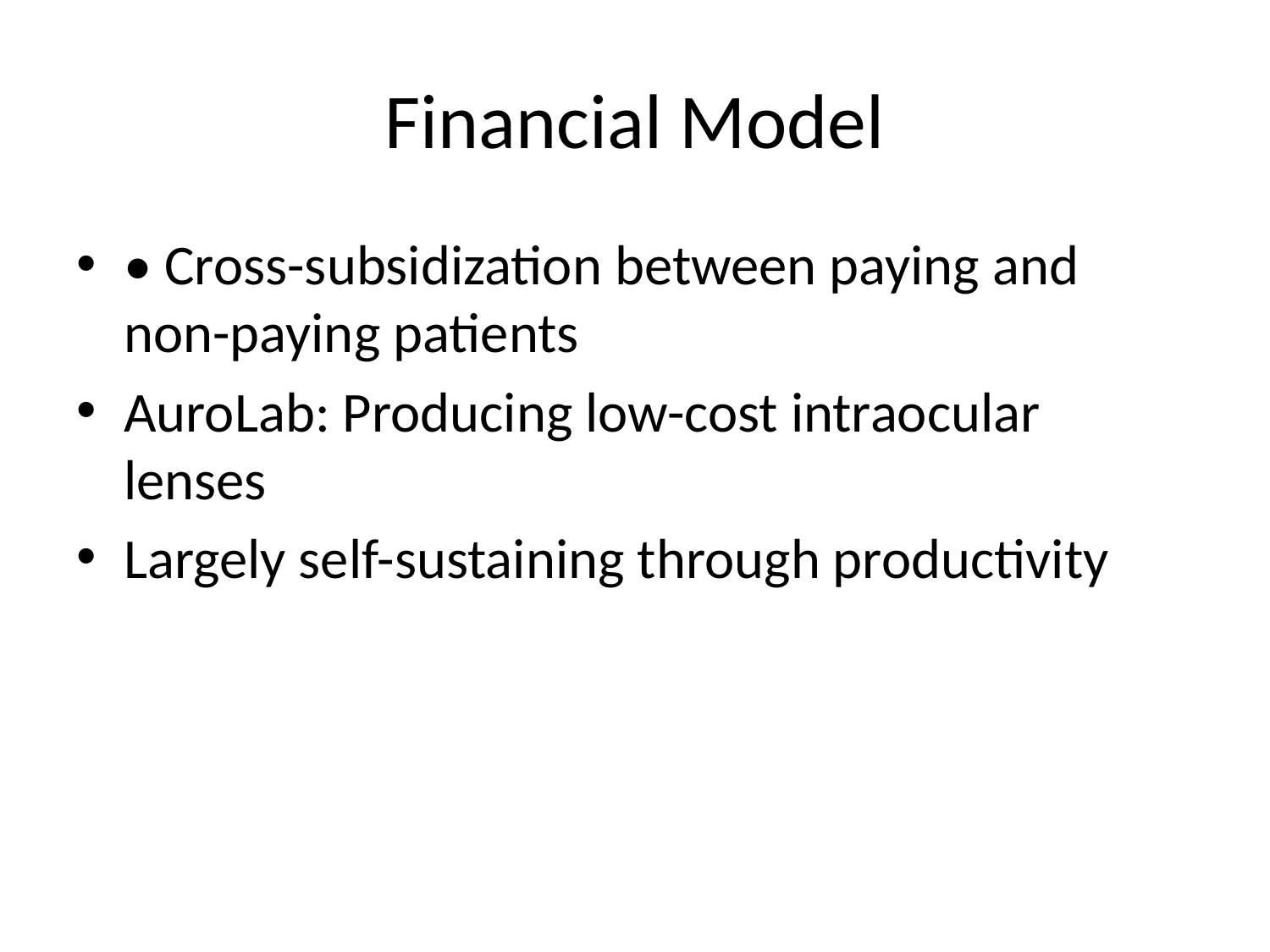

# Financial Model
• Cross-subsidization between paying and non-paying patients
AuroLab: Producing low-cost intraocular lenses
Largely self-sustaining through productivity